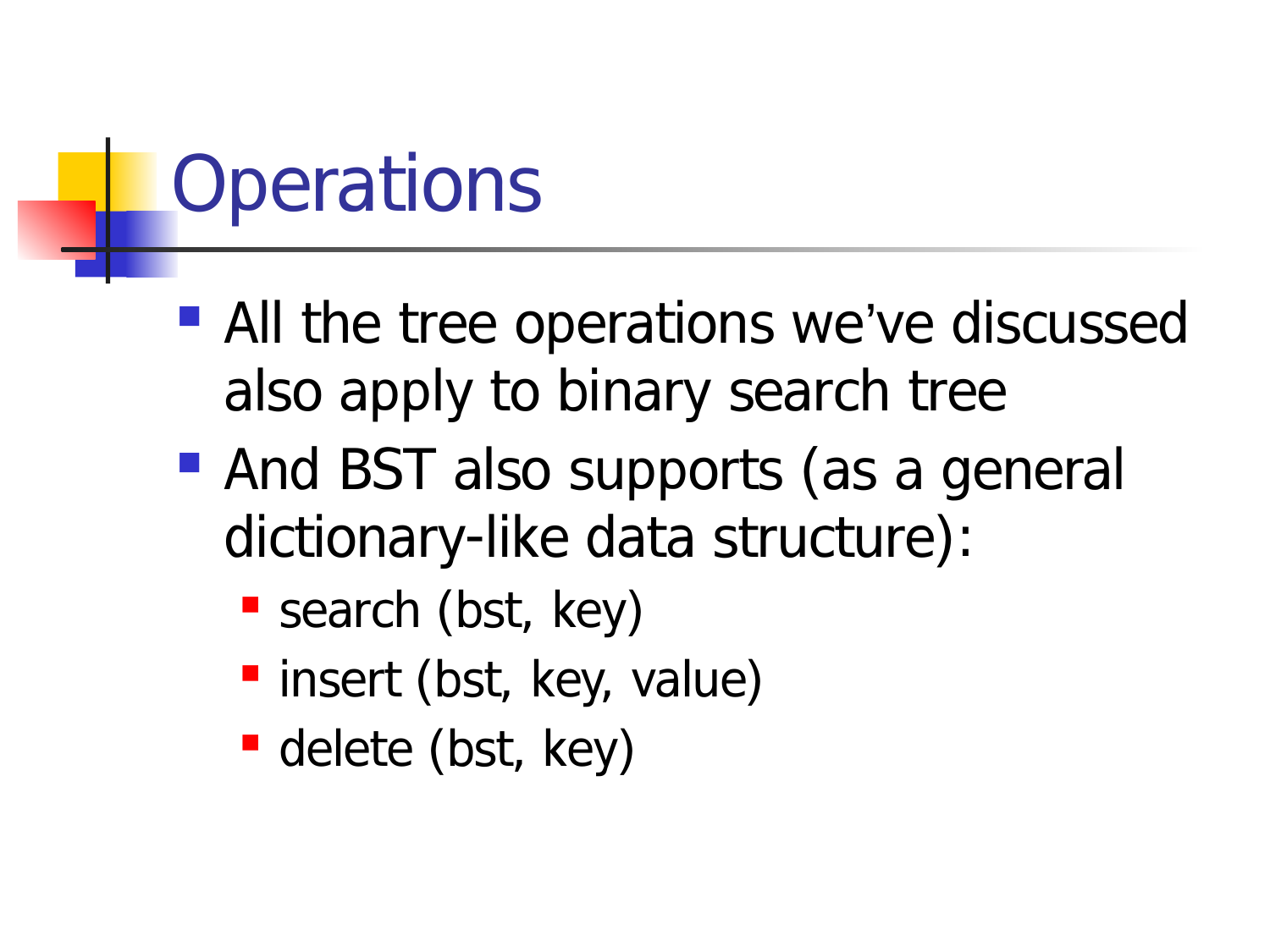

# Operations
All the tree operations we’ve discussed also apply to binary search tree
And BST also supports (as a general dictionary-like data structure):
search (bst, key)
insert (bst, key, value)
delete (bst, key)